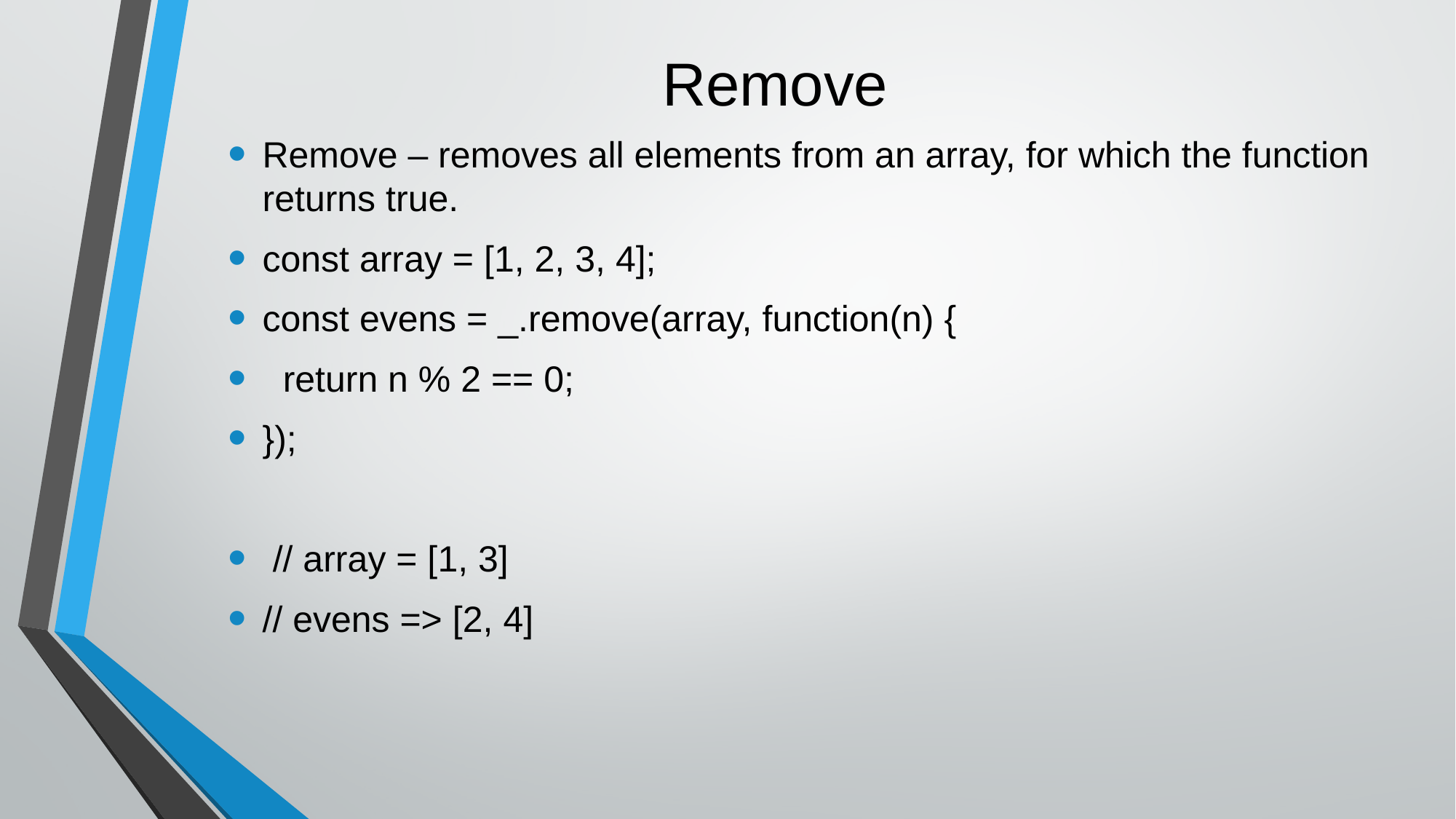

# Remove
Remove – removes all elements from an array, for which the function returns true.
const array = [1, 2, 3, 4];
const evens = _.remove(array, function(n) {
  return n % 2 == 0;
});

 // array = [1, 3]
// evens => [2, 4]